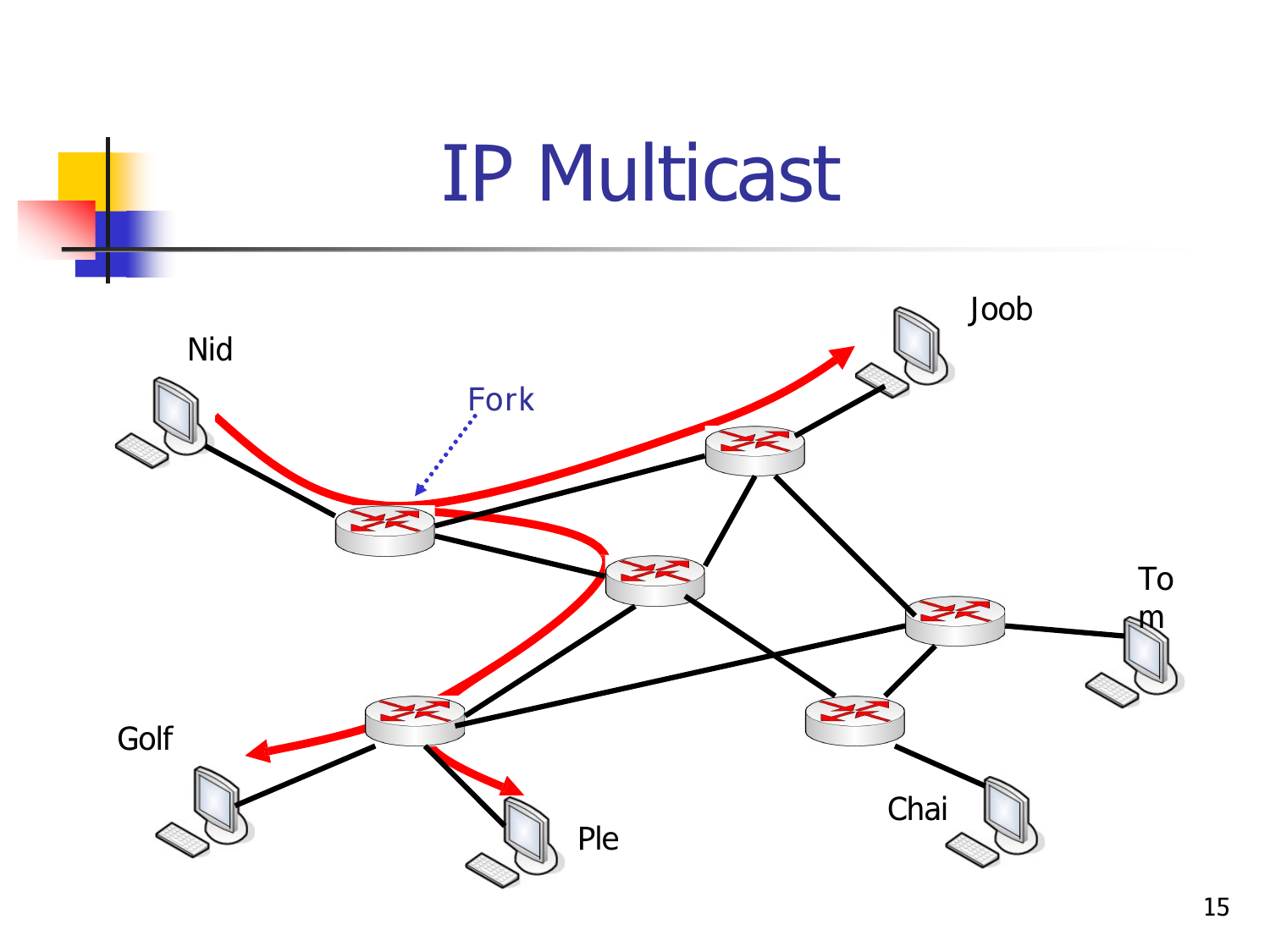

# IP Multicast
Joob

Nid

Fork

Tom

Golf

Chai

Ple
15